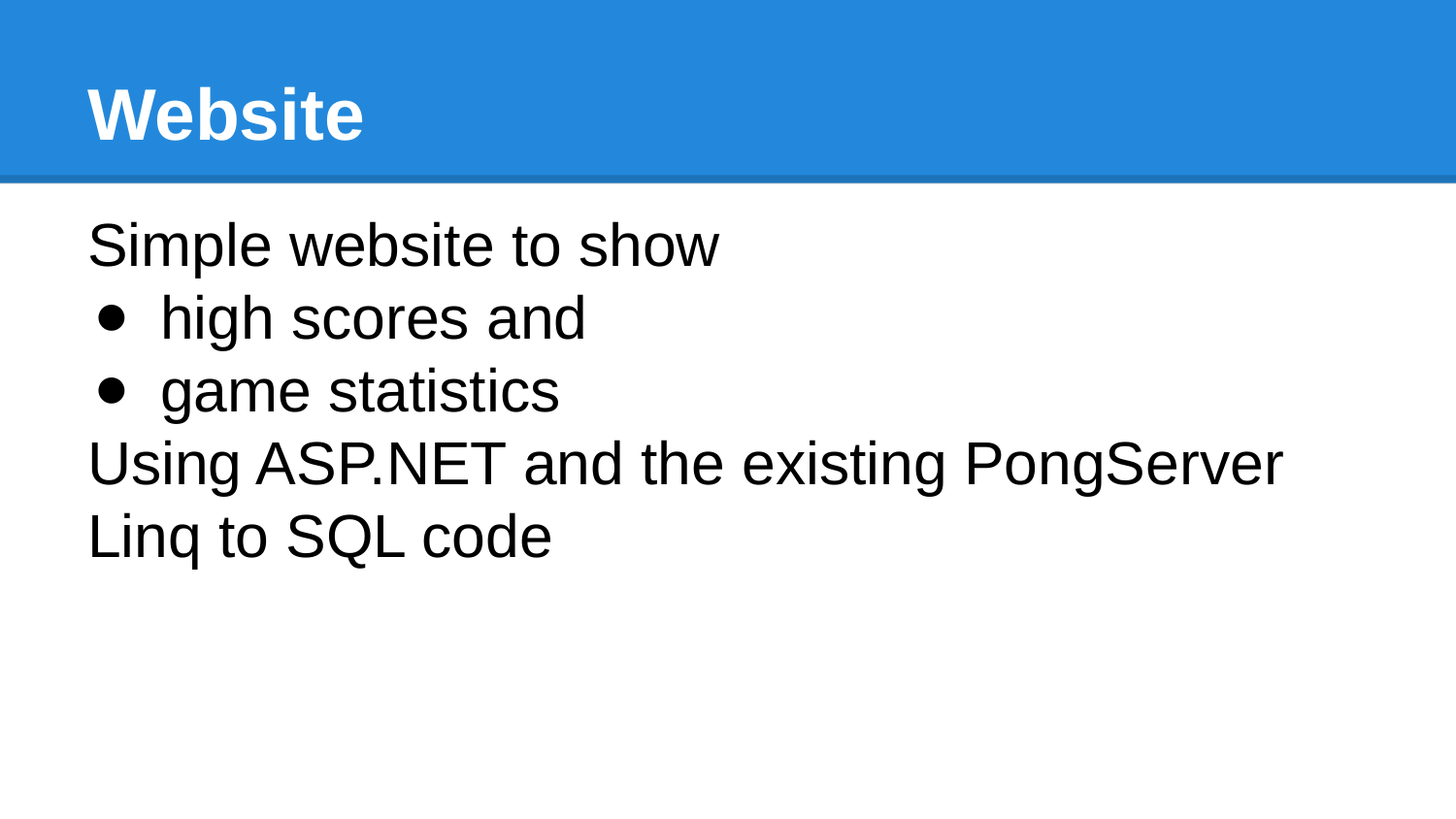

# Website
Simple website to show
high scores and
game statistics
Using ASP.NET and the existing PongServer Linq to SQL code